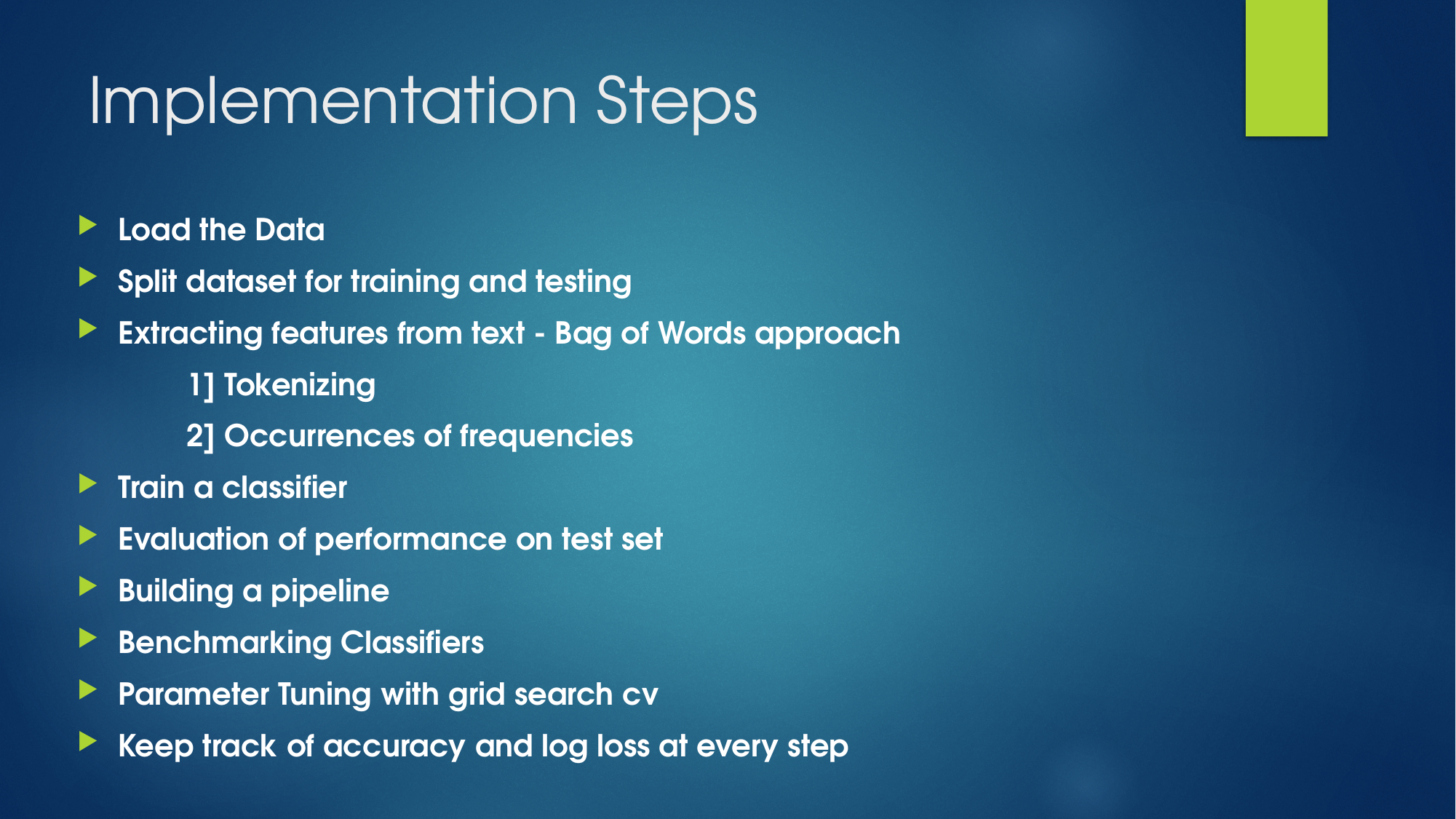

# Implementation Steps
Load the Data
Split dataset for training and testing
Extracting features from text - Bag of Words approach
	1] Tokenizing
	2] Occurrences of frequencies
Train a classifier
Evaluation of performance on test set
Building a pipeline
Benchmarking Classifiers
Parameter Tuning with grid search cv
Keep track of accuracy and log loss at every step